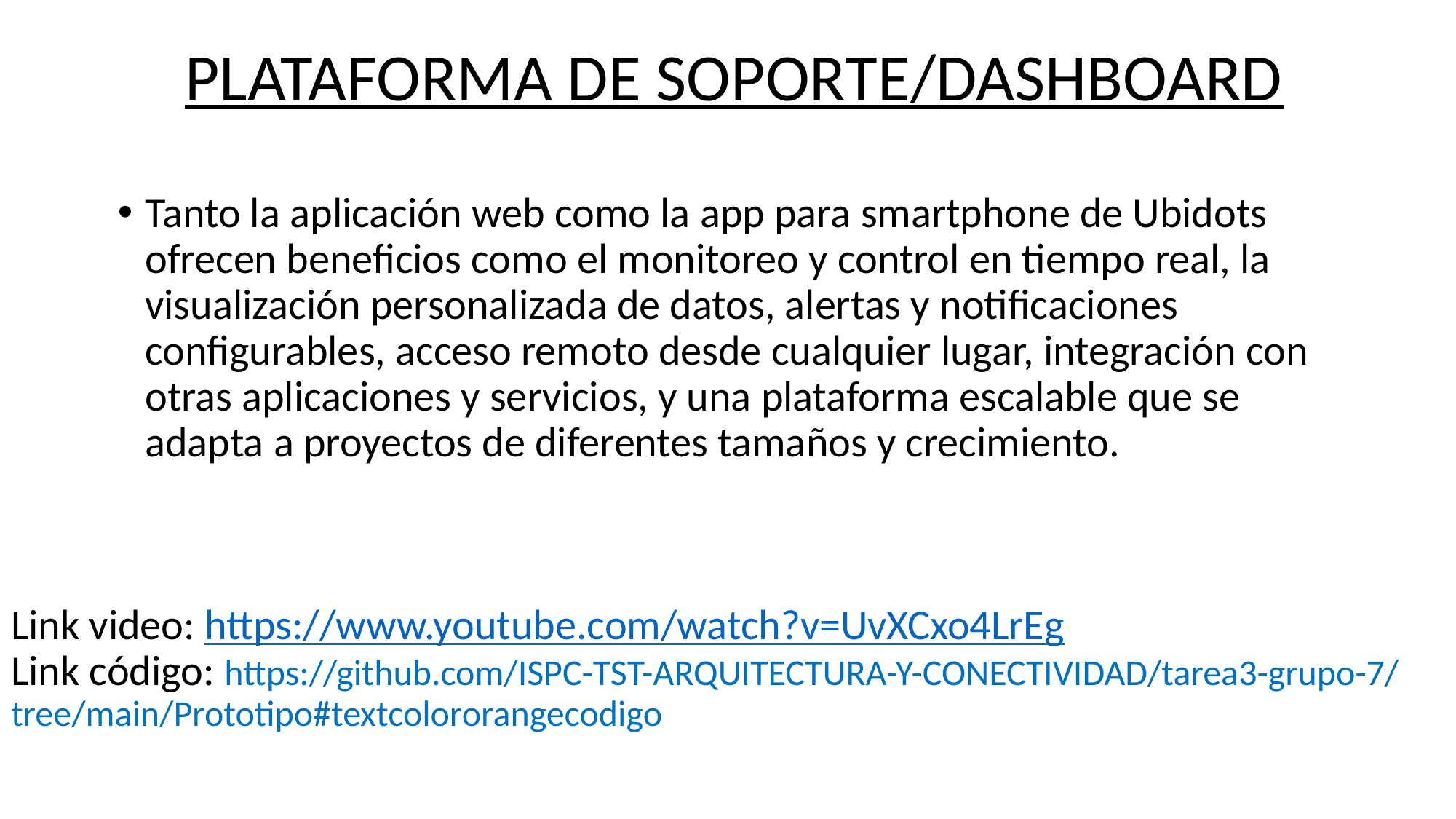

PLATAFORMA DE SOPORTE/DASHBOARD
Tanto la aplicación web como la app para smartphone de Ubidots ofrecen beneficios como el monitoreo y control en tiempo real, la visualización personalizada de datos, alertas y notificaciones configurables, acceso remoto desde cualquier lugar, integración con otras aplicaciones y servicios, y una plataforma escalable que se adapta a proyectos de diferentes tamaños y crecimiento.
Link video: https://www.youtube.com/watch?v=UvXCxo4LrEg
Link código: https://github.com/ISPC-TST-ARQUITECTURA-Y-CONECTIVIDAD/tarea3-grupo-7/tree/main/Prototipo#textcolororangecodigo